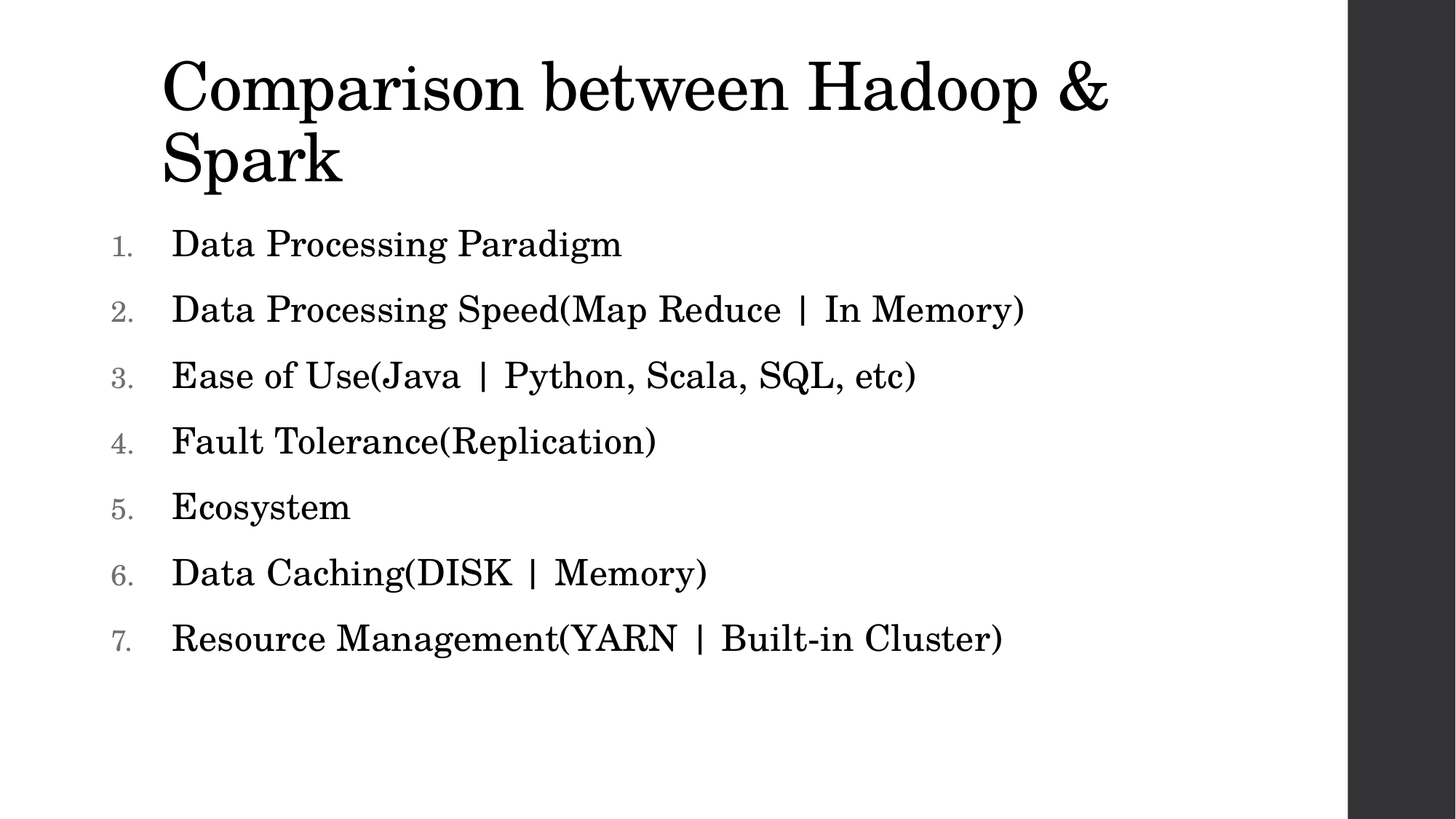

# Comparison between Hadoop & Spark
Data Processing Paradigm
Data Processing Speed(Map Reduce | In Memory)
Ease of Use(Java | Python, Scala, SQL, etc)
Fault Tolerance(Replication)
Ecosystem
Data Caching(DISK | Memory)
Resource Management(YARN | Built-in Cluster)